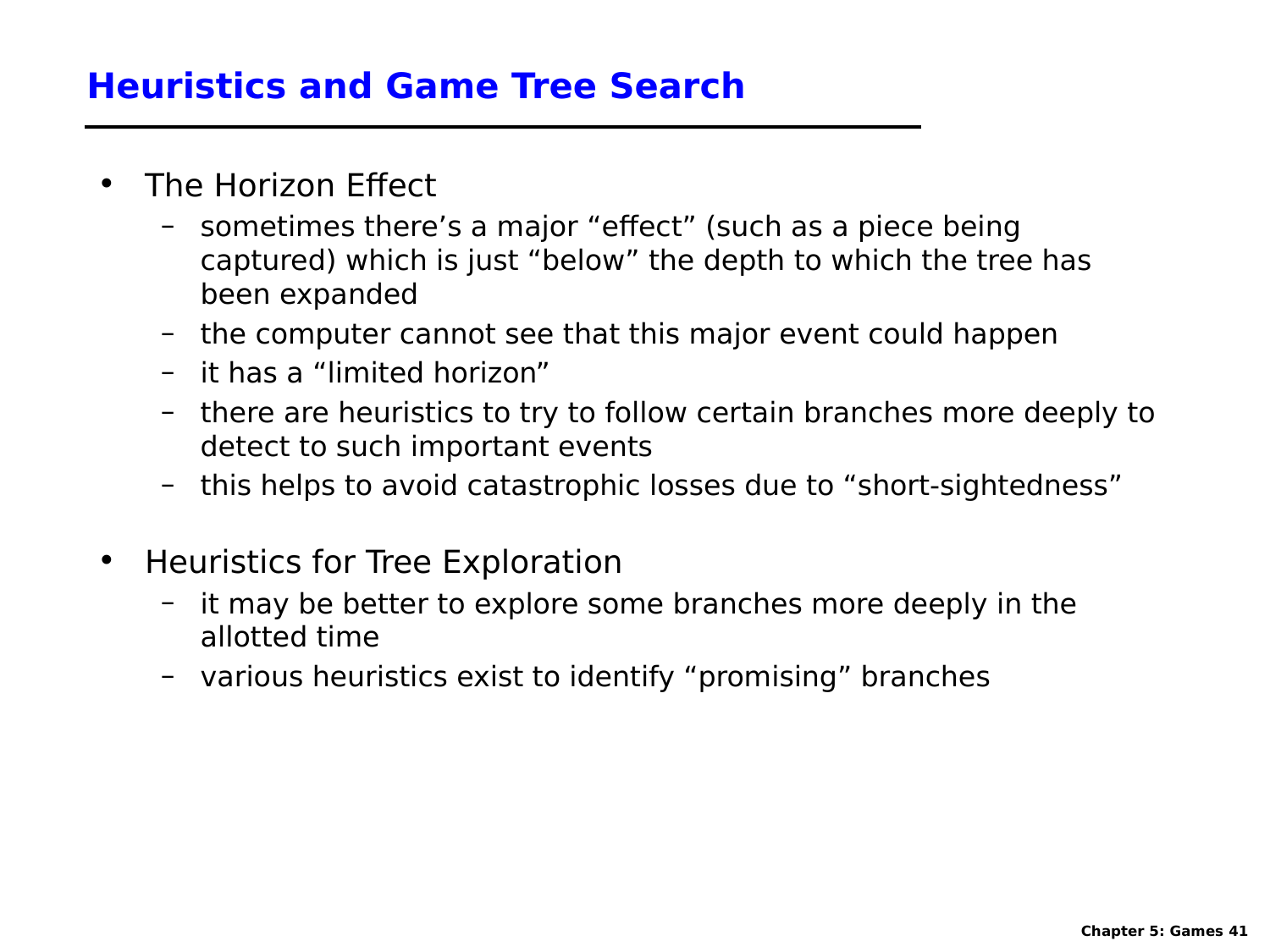

# Heuristics and Game Tree Search
The Horizon Effect
sometimes there’s a major “effect” (such as a piece being captured) which is just “below” the depth to which the tree has been expanded
the computer cannot see that this major event could happen
it has a “limited horizon”
there are heuristics to try to follow certain branches more deeply to detect to such important events
this helps to avoid catastrophic losses due to “short-sightedness”
Heuristics for Tree Exploration
it may be better to explore some branches more deeply in the allotted time
various heuristics exist to identify “promising” branches